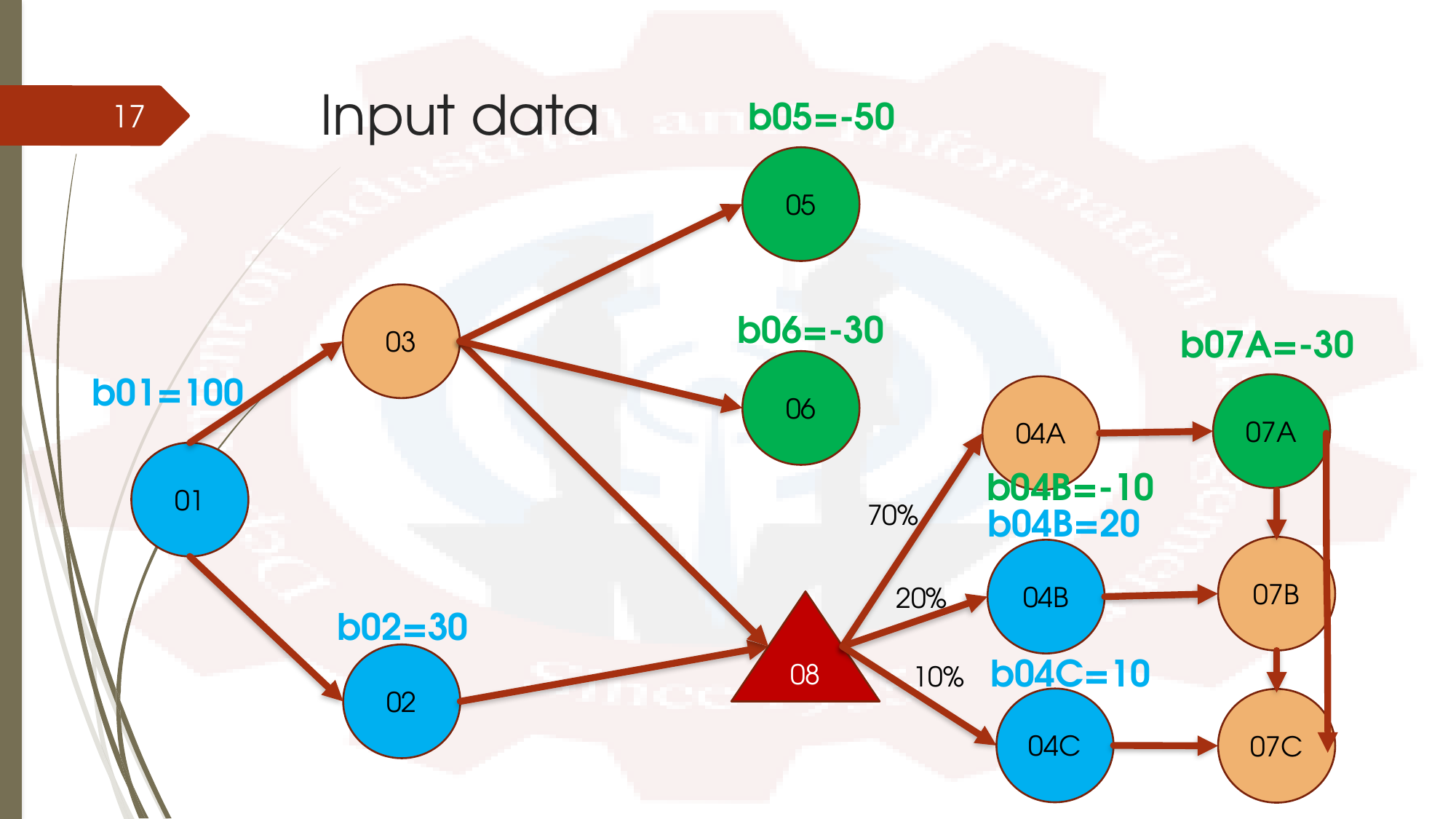

# Input data
b05=-50
17
05
03
b06=-30
b07A=-30
06
b01=100
07A
04A
01
b04B=-10
70%
b04B=20
07B
04B
20%
08
b02=30
02
b04C=10
10%
04C
07C